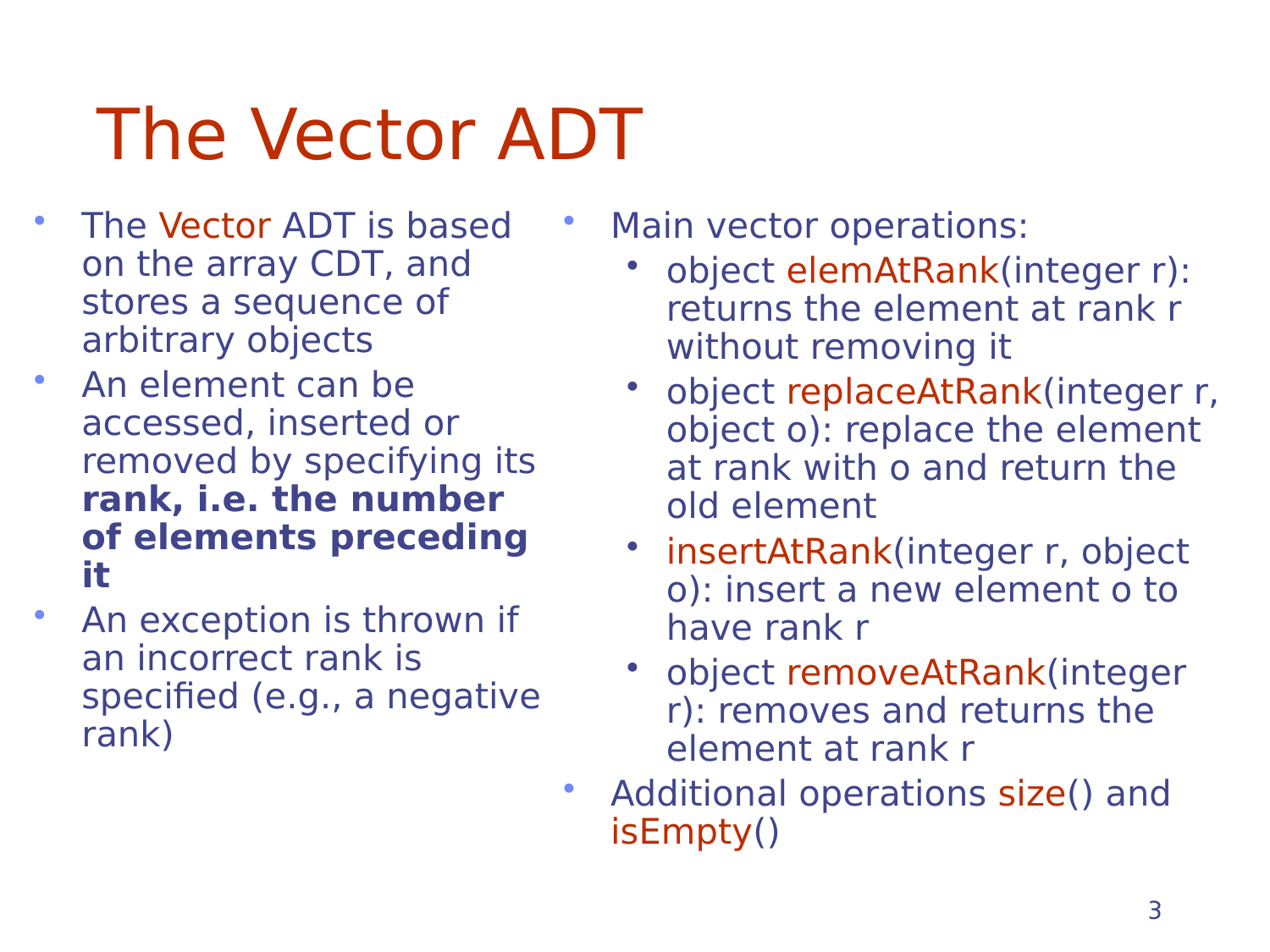

# The Vector ADT
The Vector ADT is based on the array CDT, and stores a sequence of arbitrary objects
An element can be accessed, inserted or removed by specifying its rank, i.e. the number of elements preceding it
An exception is thrown if an incorrect rank is specified (e.g., a negative rank)
Main vector operations:
object elemAtRank(integer r): returns the element at rank r without removing it
object replaceAtRank(integer r, object o): replace the element at rank with o and return the old element
insertAtRank(integer r, object o): insert a new element o to have rank r
object removeAtRank(integer r): removes and returns the element at rank r
Additional operations size() and isEmpty()
3